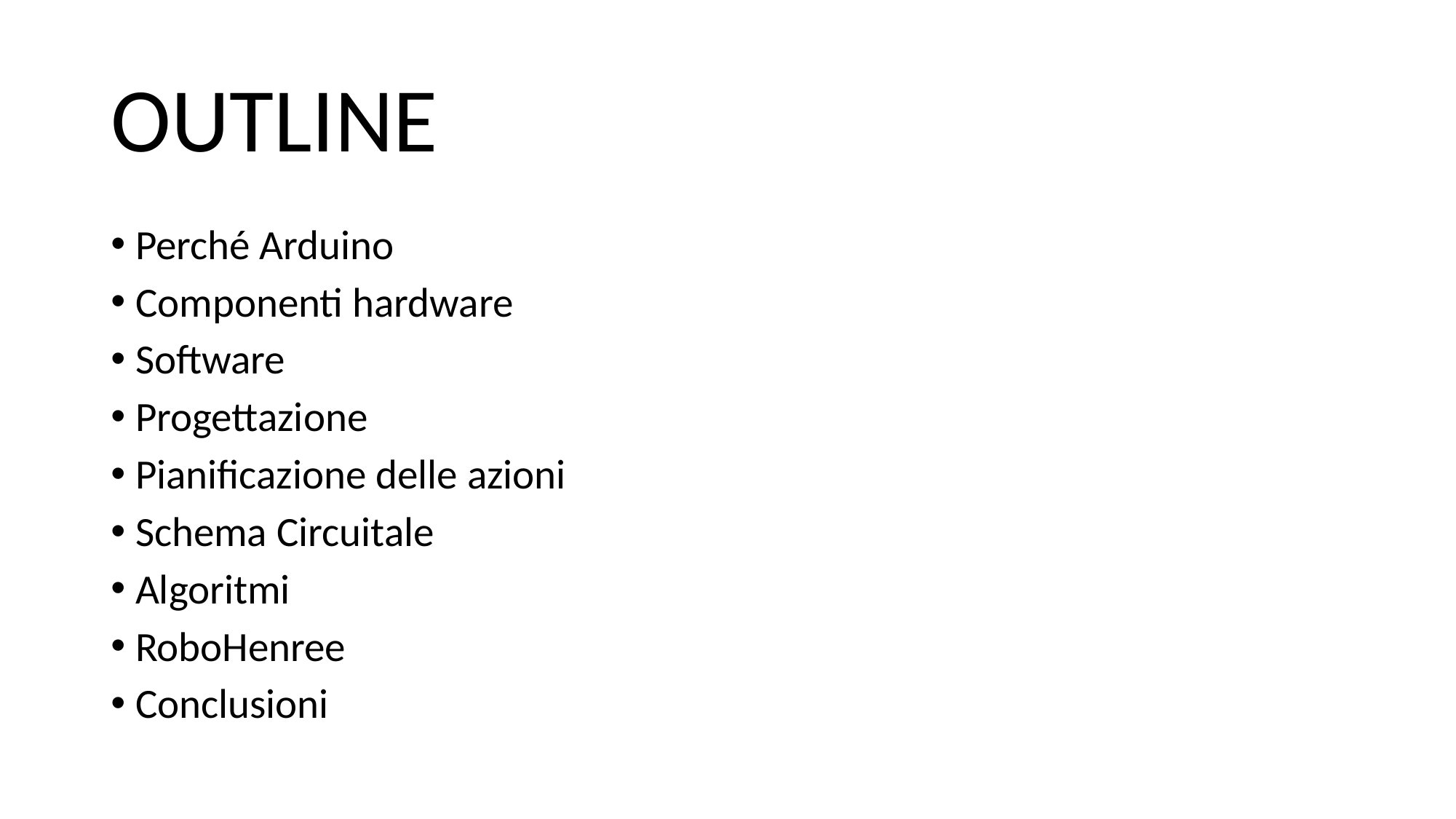

# OUTLINE
Perché Arduino
Componenti hardware
Software
Progettazione
Pianificazione delle azioni
Schema Circuitale
Algoritmi
RoboHenree
Conclusioni